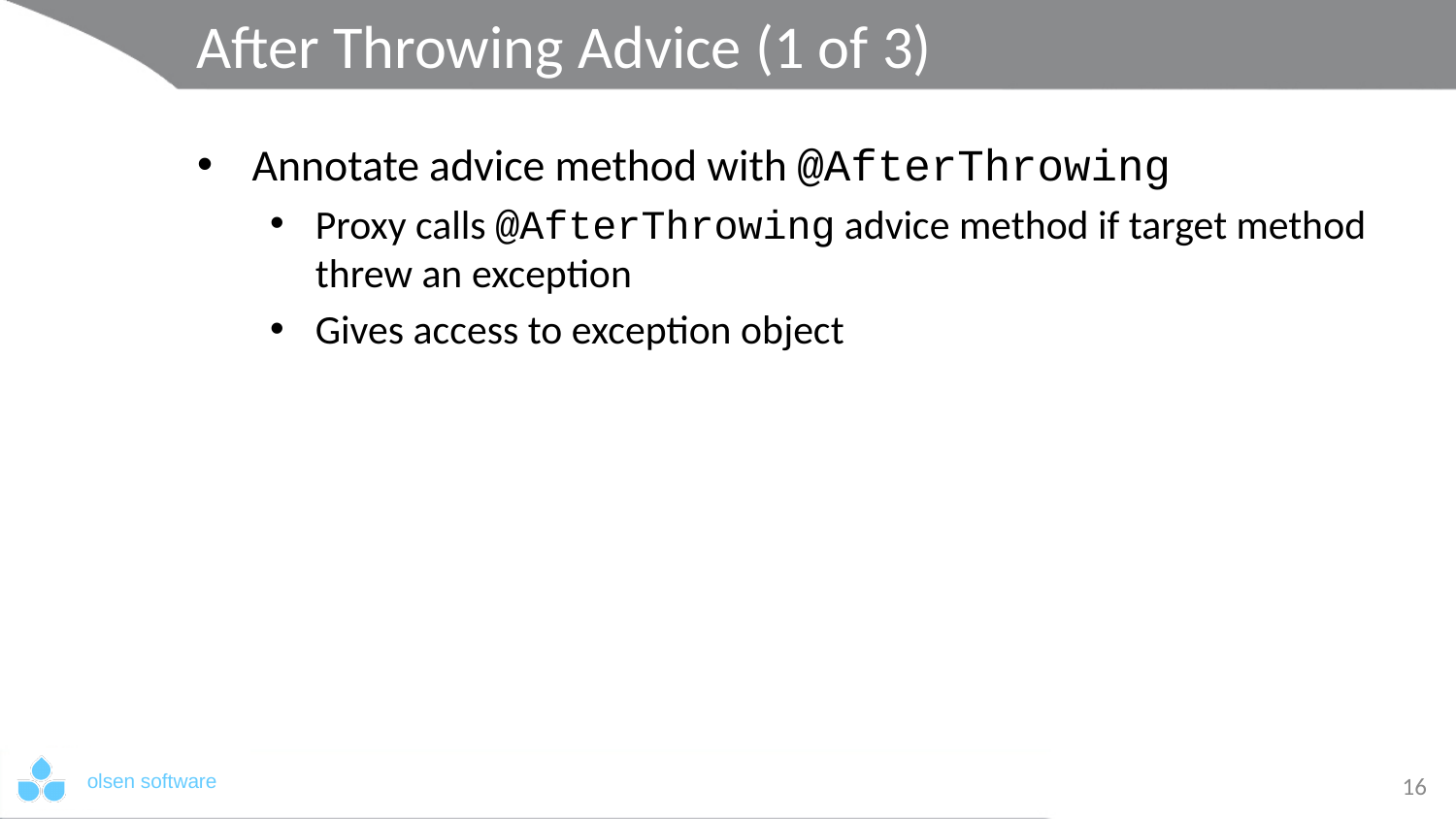

# After Throwing Advice (1 of 3)
Annotate advice method with @AfterThrowing
Proxy calls @AfterThrowing advice method if target method threw an exception
Gives access to exception object
16